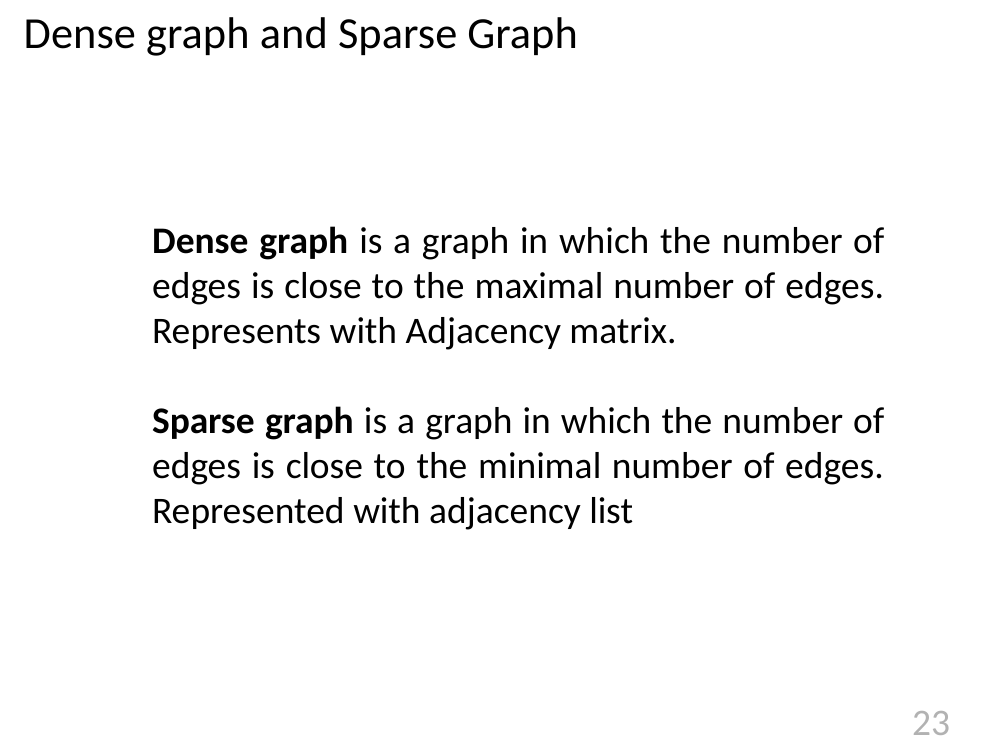

# Dense graph and Sparse Graph
Dense graph is a graph in which the number of edges is close to the maximal number of edges. Represents with Adjacency matrix.

Sparse graph is a graph in which the number of edges is close to the minimal number of edges. Represented with adjacency list
23